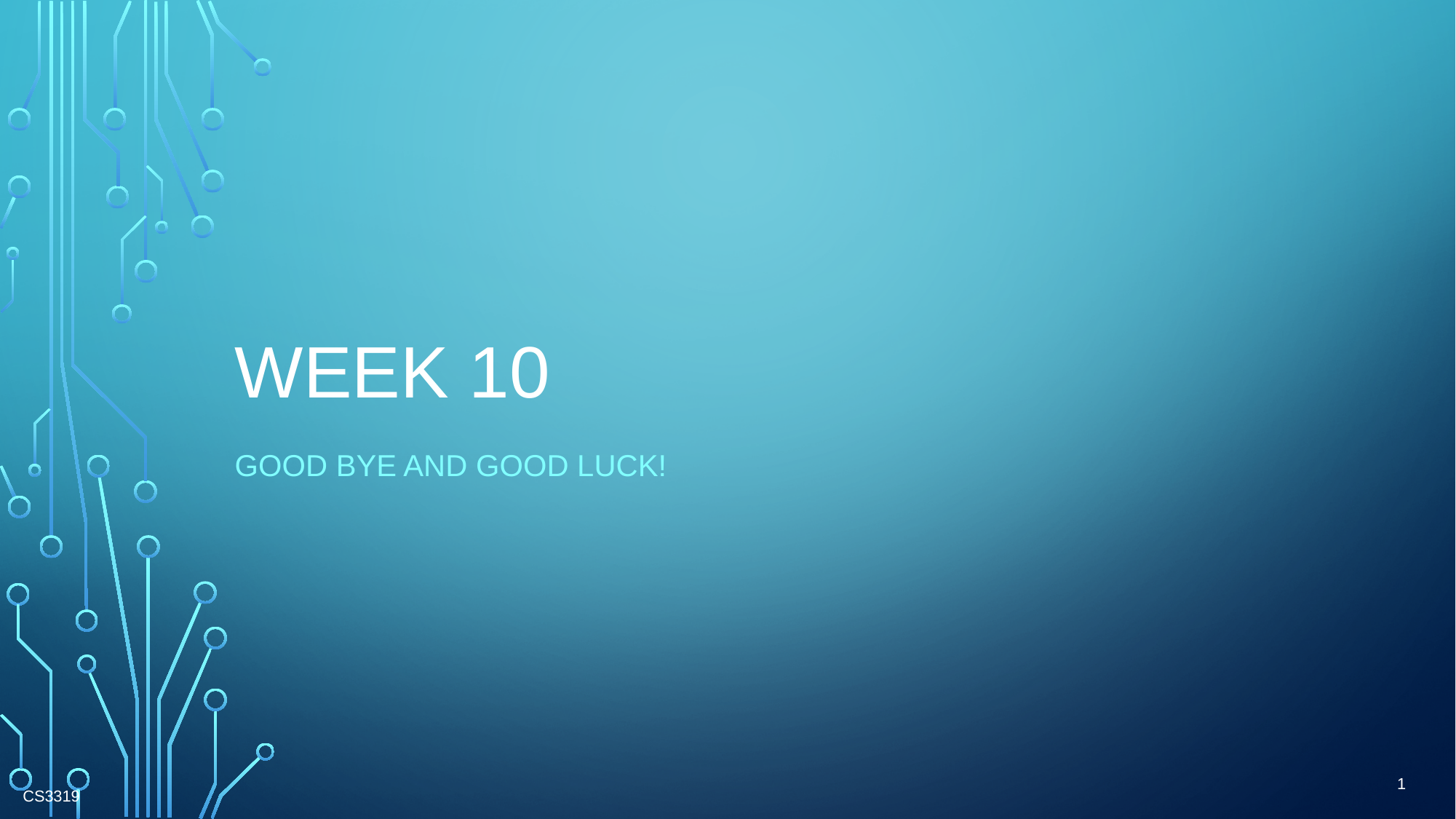

# Week 10
GOOD bye AND GOOD LUCK!
1
CS3319